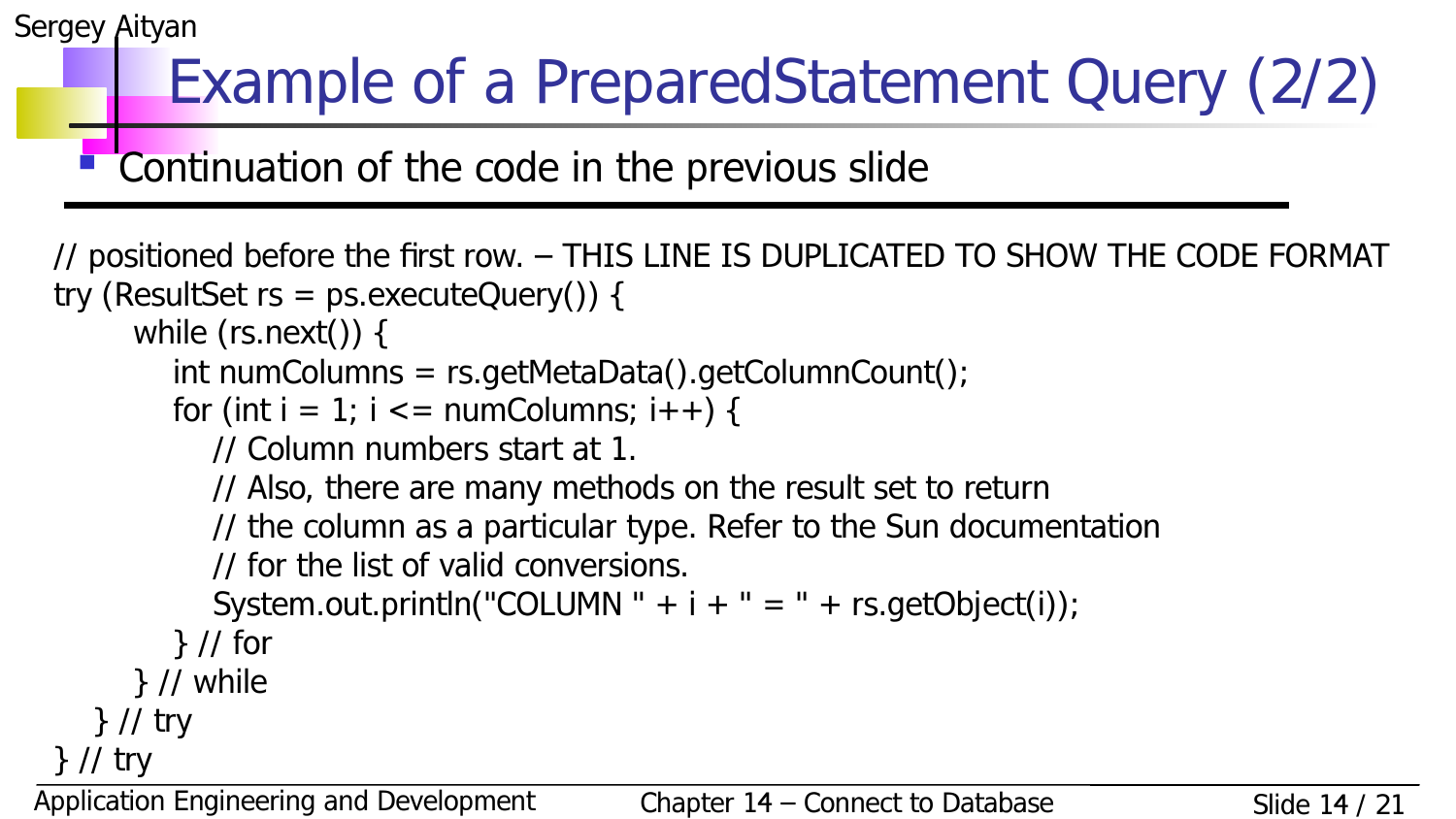

# Example of a PreparedStatement Query (2/2)
Continuation of the code in the previous slide
// positioned before the first row. – THIS LINE IS DUPLICATED TO SHOW THE CODE FORMAT
try (ResultSet rs = ps.executeQuery()) {
        while (rs.next()) {
            int numColumns = rs.getMetaData().getColumnCount();
            for (int i = 1; i <= numColumns; i++) {
                // Column numbers start at 1.
                // Also, there are many methods on the result set to return
                // the column as a particular type. Refer to the Sun documentation
                // for the list of valid conversions.
                System.out.println("COLUMN " + i + " = " + rs.getObject(i));
            } // for
        } // while
    } // try
} // try